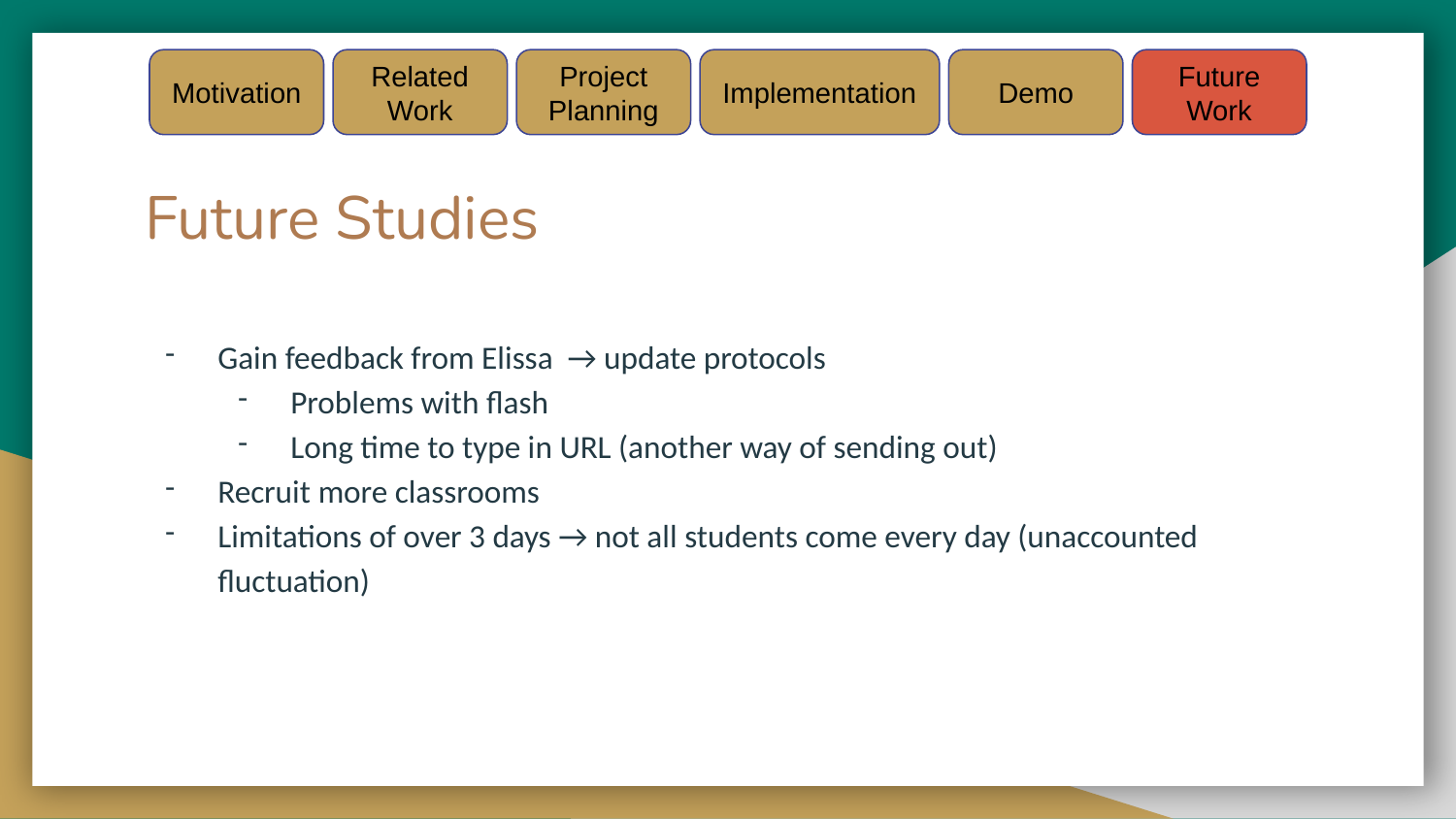

Motivation
Related Work
Project Planning
Implementation
Demo
Future Work
# Future Studies
Gain feedback from Elissa  → update protocols
Problems with flash
Long time to type in URL (another way of sending out)
Recruit more classrooms
Limitations of over 3 days → not all students come every day (unaccounted fluctuation)